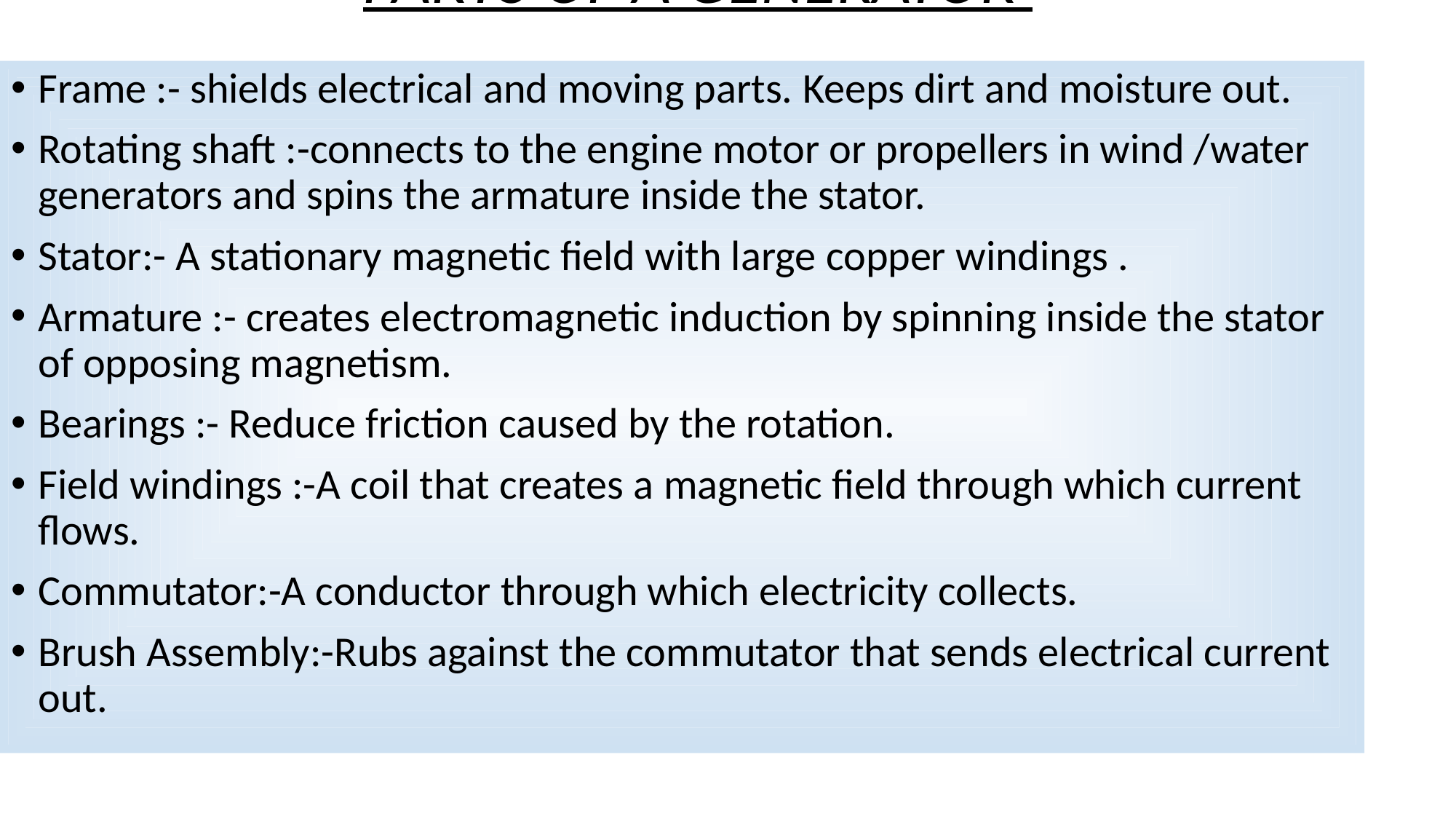

# PARTS OF A GENERATOR
Frame :- shields electrical and moving parts. Keeps dirt and moisture out.
Rotating shaft :-connects to the engine motor or propellers in wind /water generators and spins the armature inside the stator.
Stator:- A stationary magnetic field with large copper windings .
Armature :- creates electromagnetic induction by spinning inside the stator of opposing magnetism.
Bearings :- Reduce friction caused by the rotation.
Field windings :-A coil that creates a magnetic field through which current flows.
Commutator:-A conductor through which electricity collects.
Brush Assembly:-Rubs against the commutator that sends electrical current out.